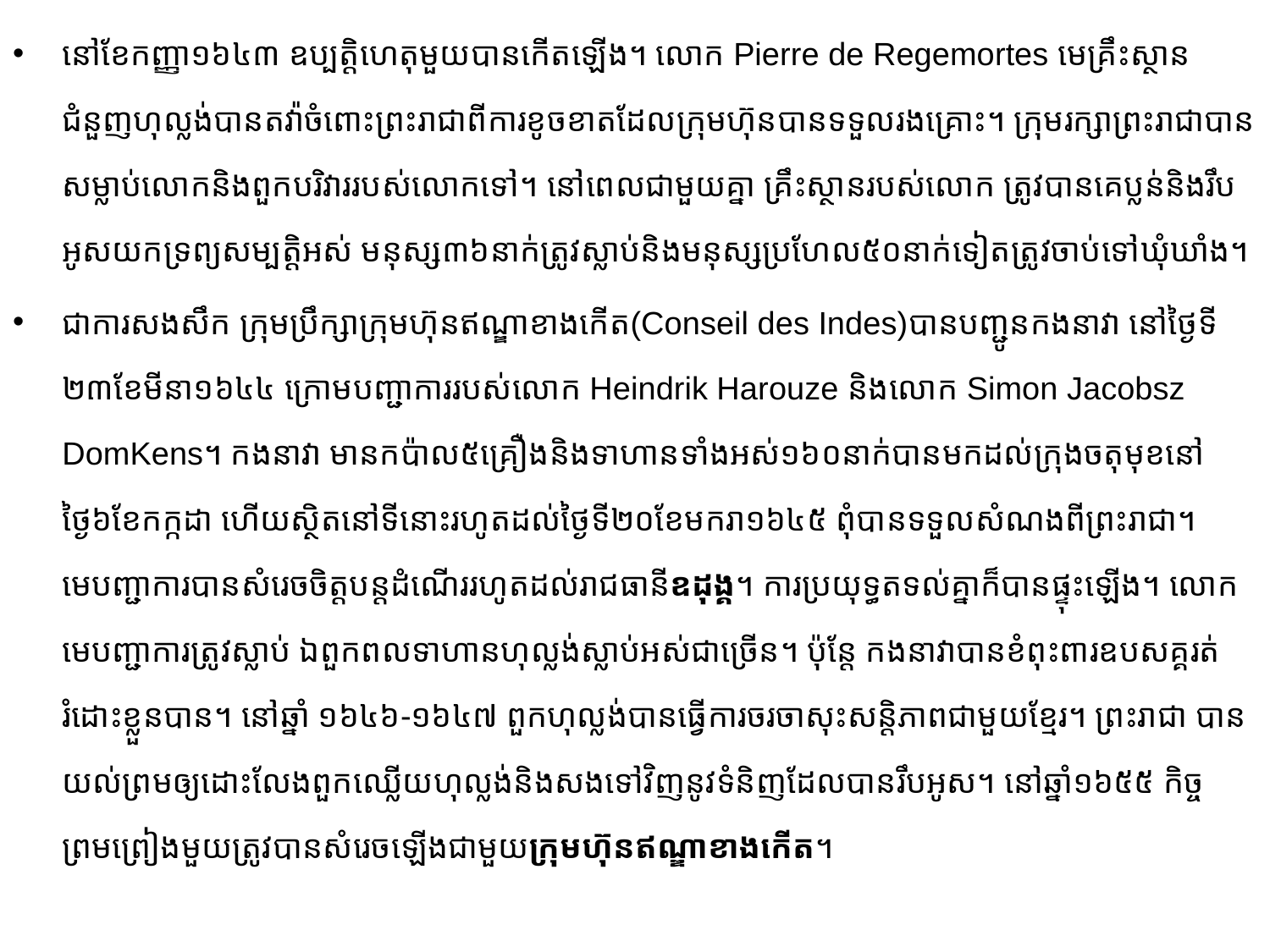

នៅខែកញ្ញា១៦៤៣ ឧប្បត្តិហេតុមួយបានកើតឡើង។ លោក Pierre de Regemortes មេគ្រឹះស្ថាន​ជំនួញហុល្លង់បានតវ៉ាចំពោះព្រះរាជាពីការខូចខាតដែលក្រុមហ៊ុនបានទទួលរងគ្រោះ។ ក្រុមរក្សា​ព្រះ​រាជាបាន​សម្លាប់លោកនិងពួកបរិវាររបស់លោកទៅ។ នៅពេលជាមួយគ្នា​ គ្រឹះស្ថានរបស់លោក ត្រូវបានគេប្លន់និង​រឹប​អូស​យកទ្រព្យសម្បត្តិអស់ មនុស្ស៣៦​នាក់ត្រូវស្លាប់​និងមនុស្សប្រហែល៥០នាក់ទៀតត្រូវចាប់ទៅឃុំឃាំង។
ជាការសងសឹក ក្រុមប្រឹក្សាក្រុមហ៊ុនឥណ្ឌាខាងកើត(Conseil des Indes)​បានបញ្ជូនកងនាវា​ នៅថ្ងៃ​ទី​២៣​ខែ​មីនា​១៦៤៤ ក្រោមបញ្ជាការរបស់លោក Heindrik Harouze និងលោក Simon Jacobsz​ DomKens។ កងនាវា មានកប៉ាល៥គ្រឿងនិងទាហានទាំងអស់១៦០នាក់បានមកដល់ក្រុងចតុមុខនៅថ្ងៃ៦ខែកក្កដា​ ហើយ​ស្ថិតនៅ​ទីនោះរហូតដល់ថ្ងៃទី២០ខែមករា១៦៤៥ ពុំបានទទួលសំណង​ពីព្រះរាជា។​ មេបញ្ជាការ​បាន​សំរេច​ចិត្ត​​បន្ត​ដំណើរ​រហូតដល់រាជធានីឧដុង្គ។​ ការប្រយុទ្ធតទល់គ្នាក៏បានផ្ទុះឡើង។ លោកមេបញ្ជាការត្រូវស្លាប់ ឯ​ពួកពល​ទា​ហាន​ហុល្លង់ស្លាប់អស់ជាច្រើន។ ប៉ុន្តែ កងនាវាបានខំពុះពារឧបសគ្គរត់រំដោះខ្លួនបាន។ នៅ​ឆ្នាំ​ ១៦៤៦-១៦៤៧​ ពួកហុល្លង់បានធ្វើការចរចាសុះសន្តិភាពជាមួយខ្មែរ។​ ព្រះរាជា បានយល់ព្រមឲ្យដោះលែង​ពួក​ឈ្លើយ​ហុល្លង់​និង​សងទៅវិញនូវទំនិញដែលបានរឹបអូស។ នៅឆ្នាំ១៦៥៥​ កិច្ចព្រមព្រៀងមួយត្រូវបាន​សំរេចឡើងជា​មួយ​ក្រុមហ៊ុន​ឥណ្ឌាខាងកើត​។